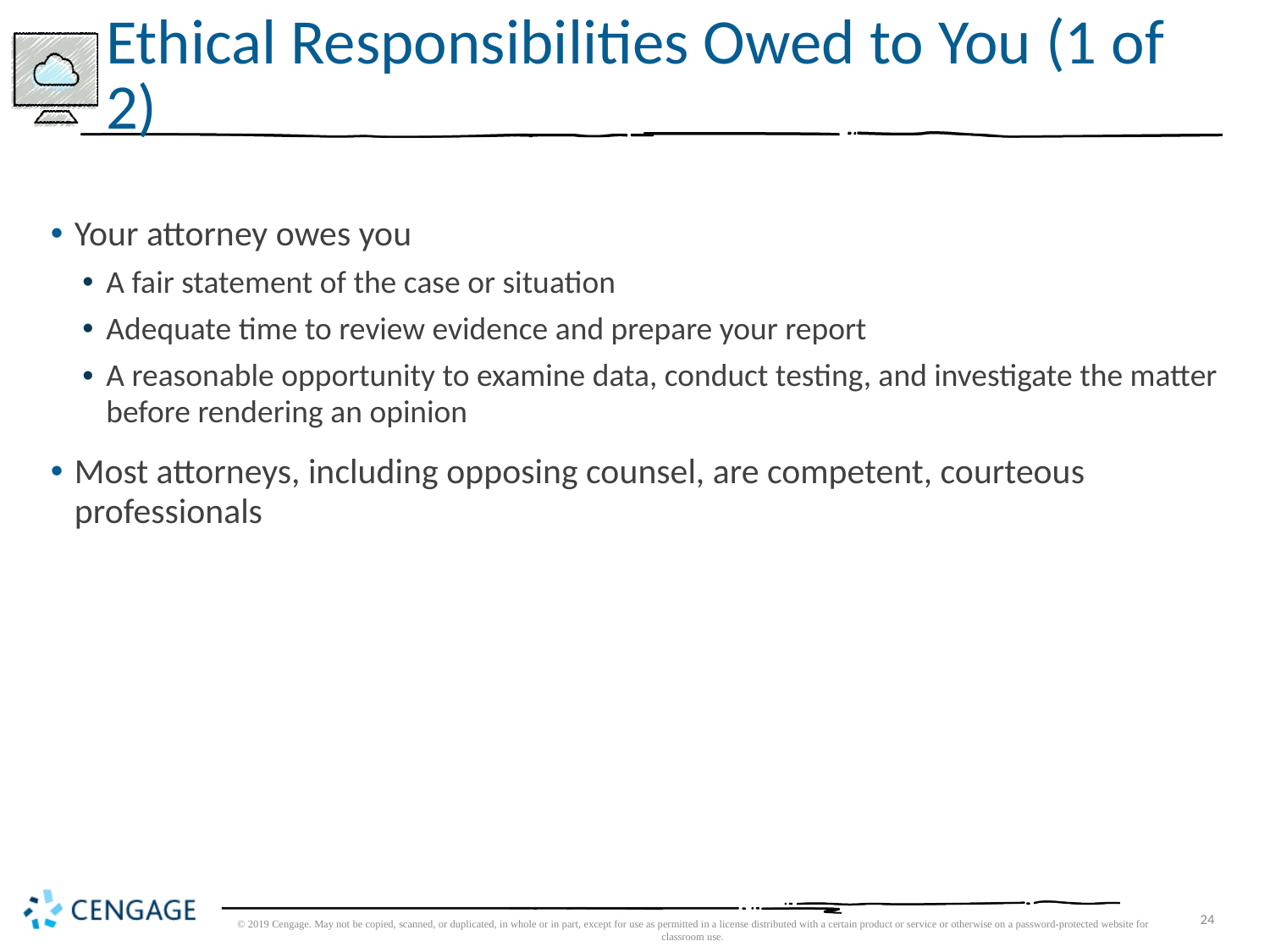

# Ethical Responsibilities Owed to You (1 of 2)
Your attorney owes you
A fair statement of the case or situation
Adequate time to review evidence and prepare your report
A reasonable opportunity to examine data, conduct testing, and investigate the matter before rendering an opinion
Most attorneys, including opposing counsel, are competent, courteous professionals
© 2019 Cengage. May not be copied, scanned, or duplicated, in whole or in part, except for use as permitted in a license distributed with a certain product or service or otherwise on a password-protected website for classroom use.